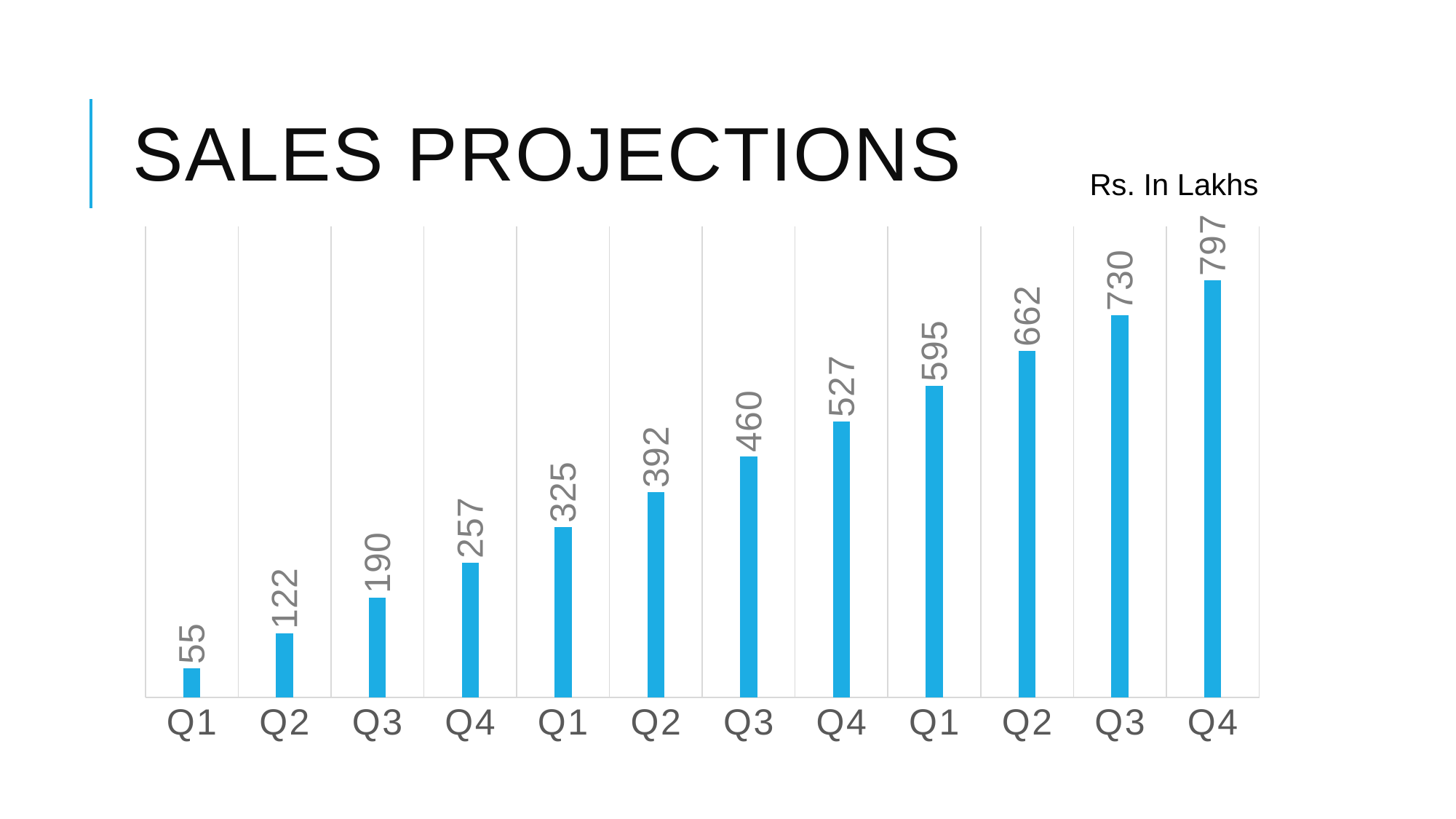

# Sales Projections
Rs. In Lakhs

### Chart

| Category |  |
|---|---|
| Q1 | 55.0 |
| Q2 | 122.0 |
| Q3 | 190.0 |
| Q4 | 257.0 |
| Q1 | 325.0 |
| Q2 | 392.0 |
| Q3 | 460.0 |
| Q4 | 527.0 |
| Q1 | 595.0 |
| Q2 | 662.0 |
| Q3 | 730.0 |
| Q4 | 797.0 |